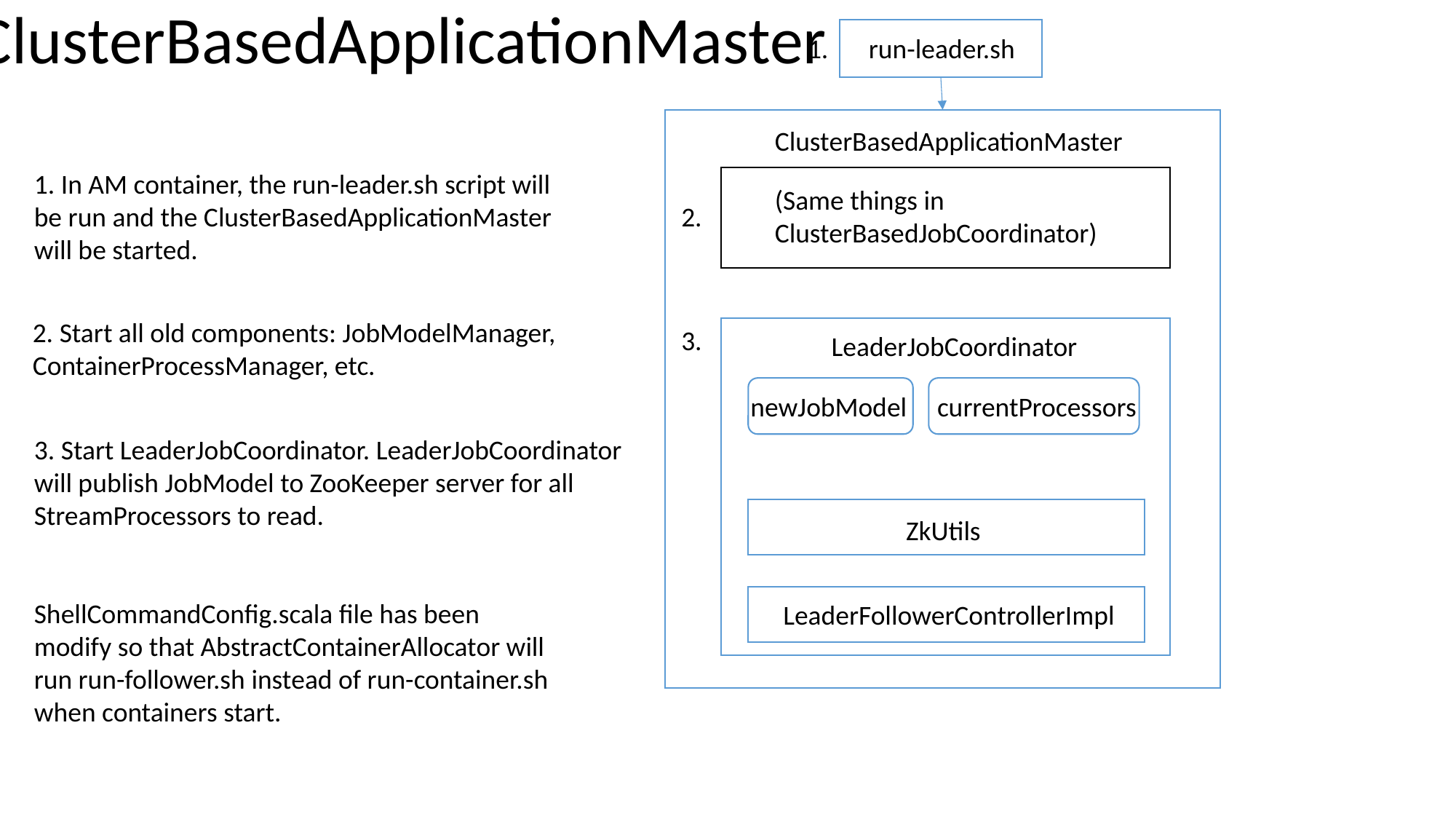

# ClusterBasedApplicationMaster

1.
run-leader.sh

ClusterBasedApplicationMaster
1. In AM container, the run-leader.sh script will be run and the ClusterBasedApplicationMaster will be started.

(Same things in ClusterBasedJobCoordinator)
2.
2. Start all old components: JobModelManager, ContainerProcessManager, etc.
3.

LeaderJobCoordinator

newJobModel
currentProcessors
3. Start LeaderJobCoordinator. LeaderJobCoordinator will publish JobModel to ZooKeeper server for all StreamProcessors to read.

ZkUtils

ShellCommandConfig.scala file has been modify so that AbstractContainerAllocator will run run-follower.sh instead of run-container.sh when containers start.
LeaderFollowerControllerImpl